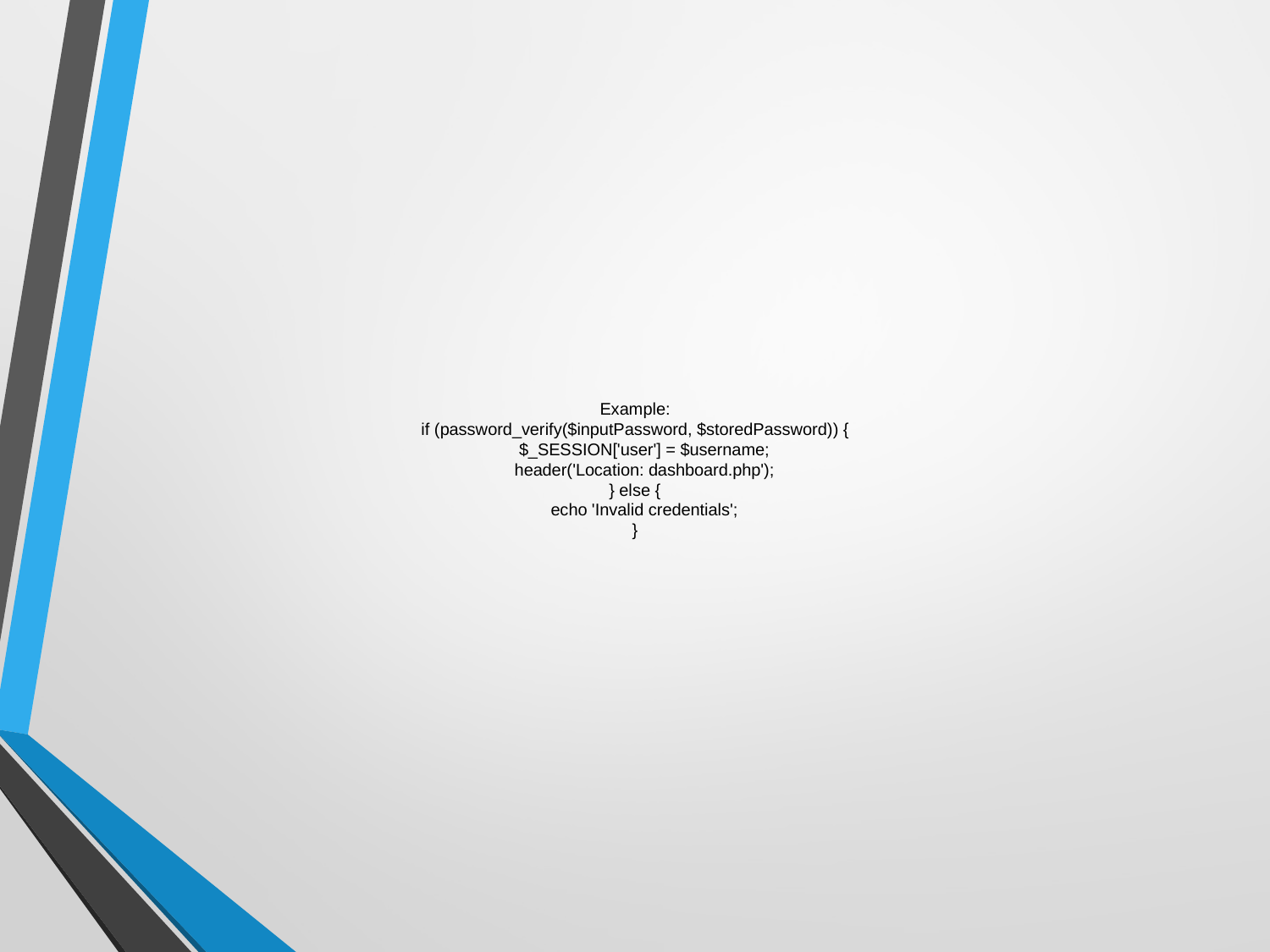

# Example:
if (password_verify($inputPassword, $storedPassword)) {
    $_SESSION['user'] = $username;
    header('Location: dashboard.php');
} else {
    echo 'Invalid credentials';
}